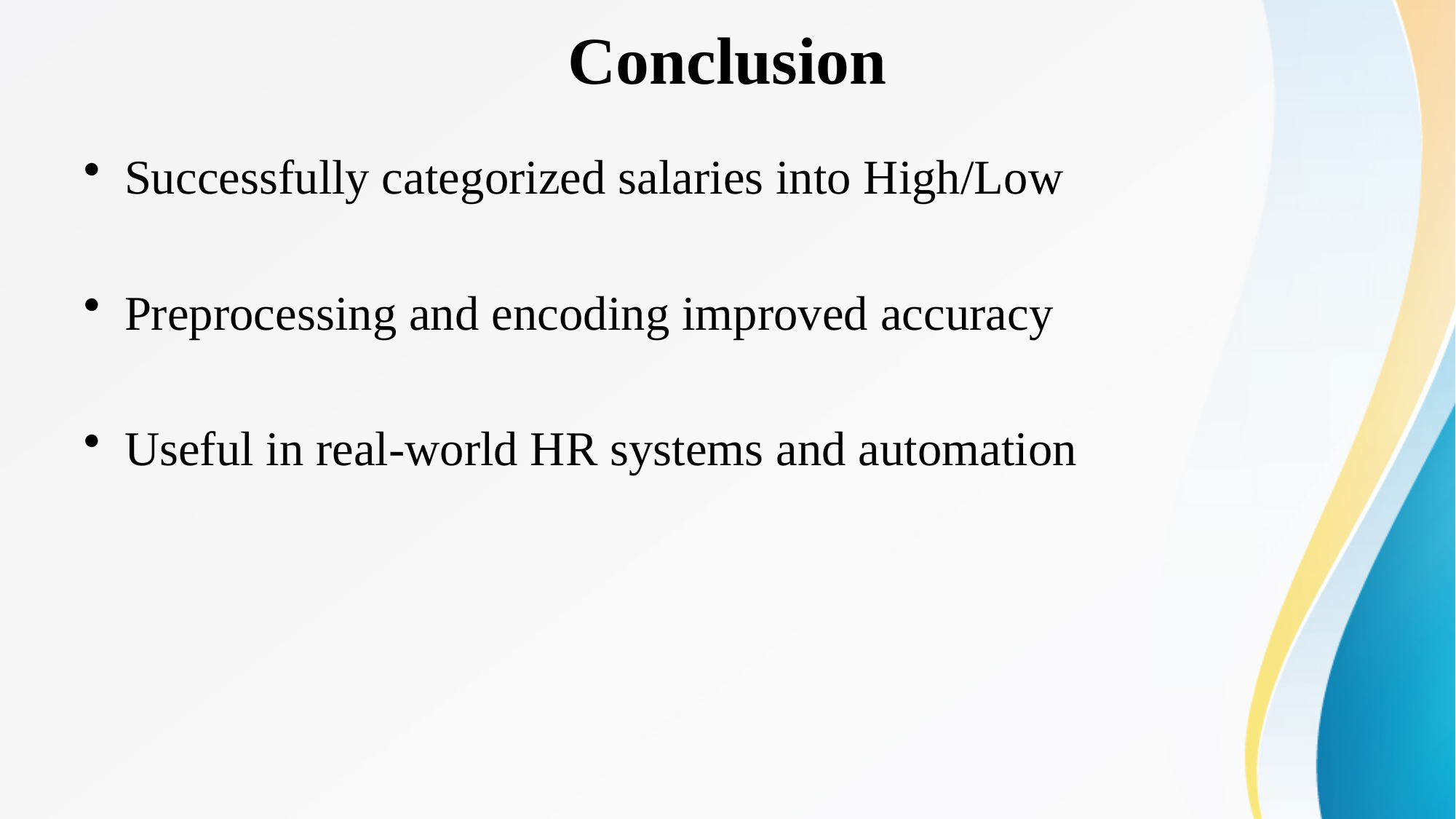

# Conclusion
Successfully categorized salaries into High/Low

Preprocessing and encoding improved accuracy

Useful in real-world HR systems and automation